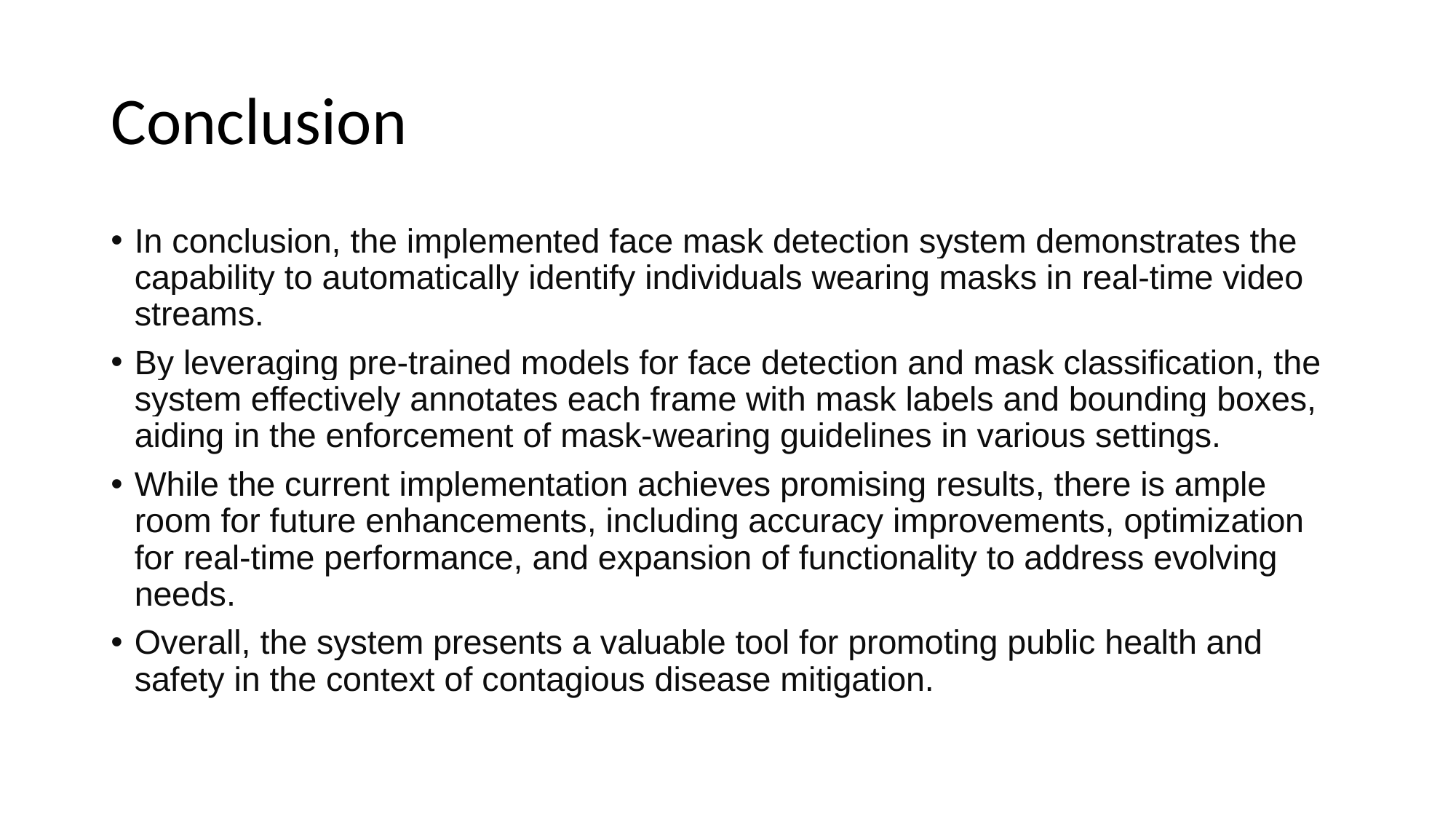

# Conclusion
In conclusion, the implemented face mask detection system demonstrates the capability to automatically identify individuals wearing masks in real-time video streams.
By leveraging pre-trained models for face detection and mask classification, the system effectively annotates each frame with mask labels and bounding boxes, aiding in the enforcement of mask-wearing guidelines in various settings.
While the current implementation achieves promising results, there is ample room for future enhancements, including accuracy improvements, optimization for real-time performance, and expansion of functionality to address evolving needs.
Overall, the system presents a valuable tool for promoting public health and safety in the context of contagious disease mitigation.